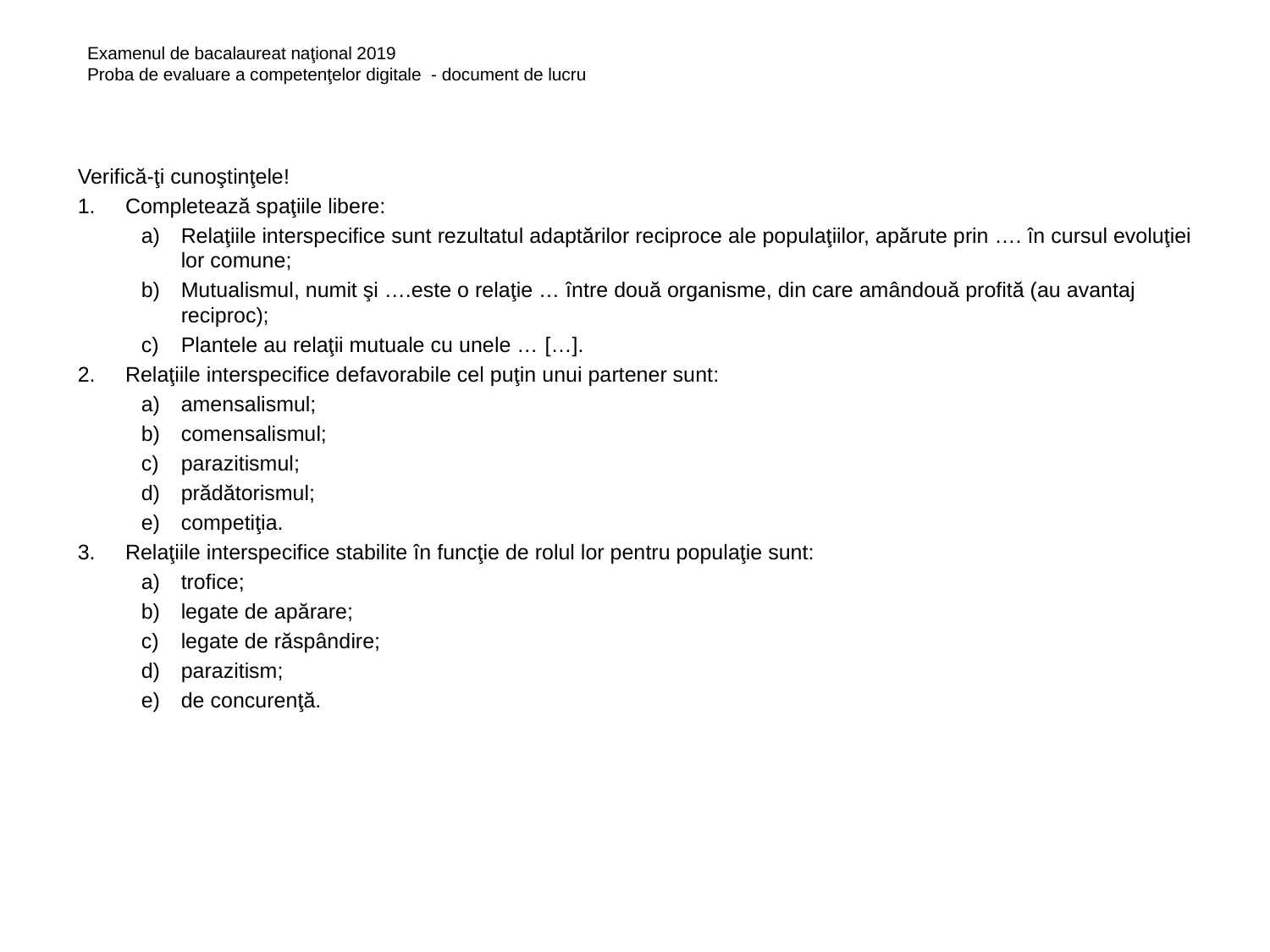

Examenul de bacalaureat naţional 2019
Proba de evaluare a competenţelor digitale  - document de lucru
Verifică-ţi cunoştinţele!
Completează spaţiile libere:
Relaţiile interspecifice sunt rezultatul adaptărilor reciproce ale populaţiilor, apărute prin …. în cursul evoluţiei lor comune;
Mutualismul, numit şi ….este o relaţie … între două organisme, din care amândouă profită (au avantaj reciproc);
Plantele au relaţii mutuale cu unele … […].
Relaţiile interspecifice defavorabile cel puţin unui partener sunt:
amensalismul;
comensalismul;
parazitismul;
prădătorismul;
competiţia.
Relaţiile interspecifice stabilite în funcţie de rolul lor pentru populaţie sunt:
trofice;
legate de apărare;
legate de răspândire;
parazitism;
de concurenţă.